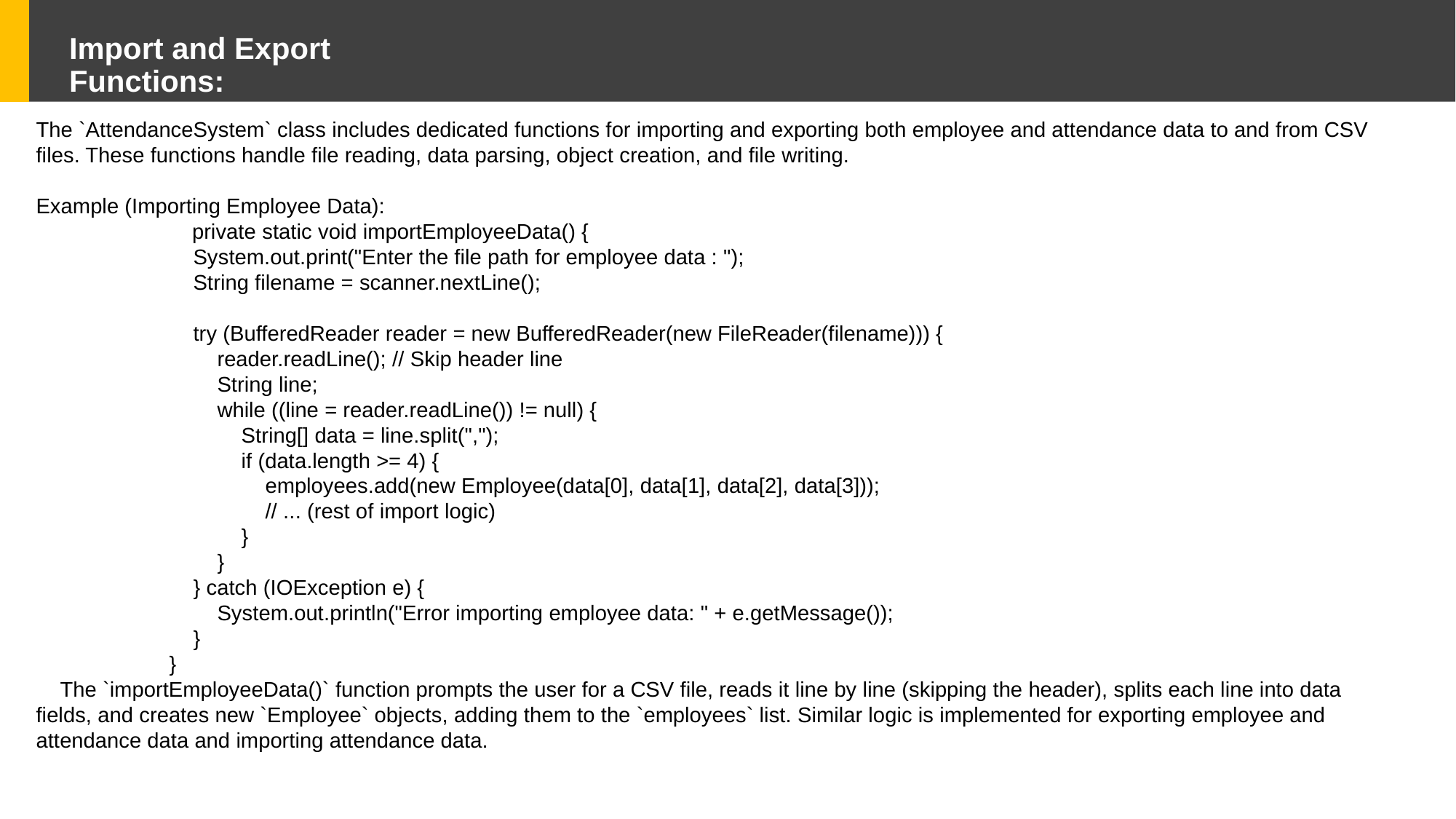

# Import and Export Functions:

The `AttendanceSystem` class includes dedicated functions for importing and exporting both employee and attendance data to and from CSV files. These functions handle file reading, data parsing, object creation, and file writing.

Example (Importing Employee Data):
                          private static void importEmployeeData() {
        System.out.print("Enter the file path for employee data : ");
        String filename = scanner.nextLine();

        try (BufferedReader reader = new BufferedReader(new FileReader(filename))) {
            reader.readLine(); // Skip header line
            String line;
            while ((line = reader.readLine()) != null) {
                String[] data = line.split(",");
                if (data.length >= 4) {
                    employees.add(new Employee(data[0], data[1], data[2], data[3]));
                    // ... (rest of import logic)
                }
            }
        } catch (IOException e) {
            System.out.println("Error importing employee data: " + e.getMessage());
        }
    }
    The `importEmployeeData()` function prompts the user for a CSV file, reads it line by line (skipping the header), splits each line into data fields, and creates new `Employee` objects, adding them to the `employees` list. Similar logic is implemented for exporting employee and attendance data and importing attendance data.